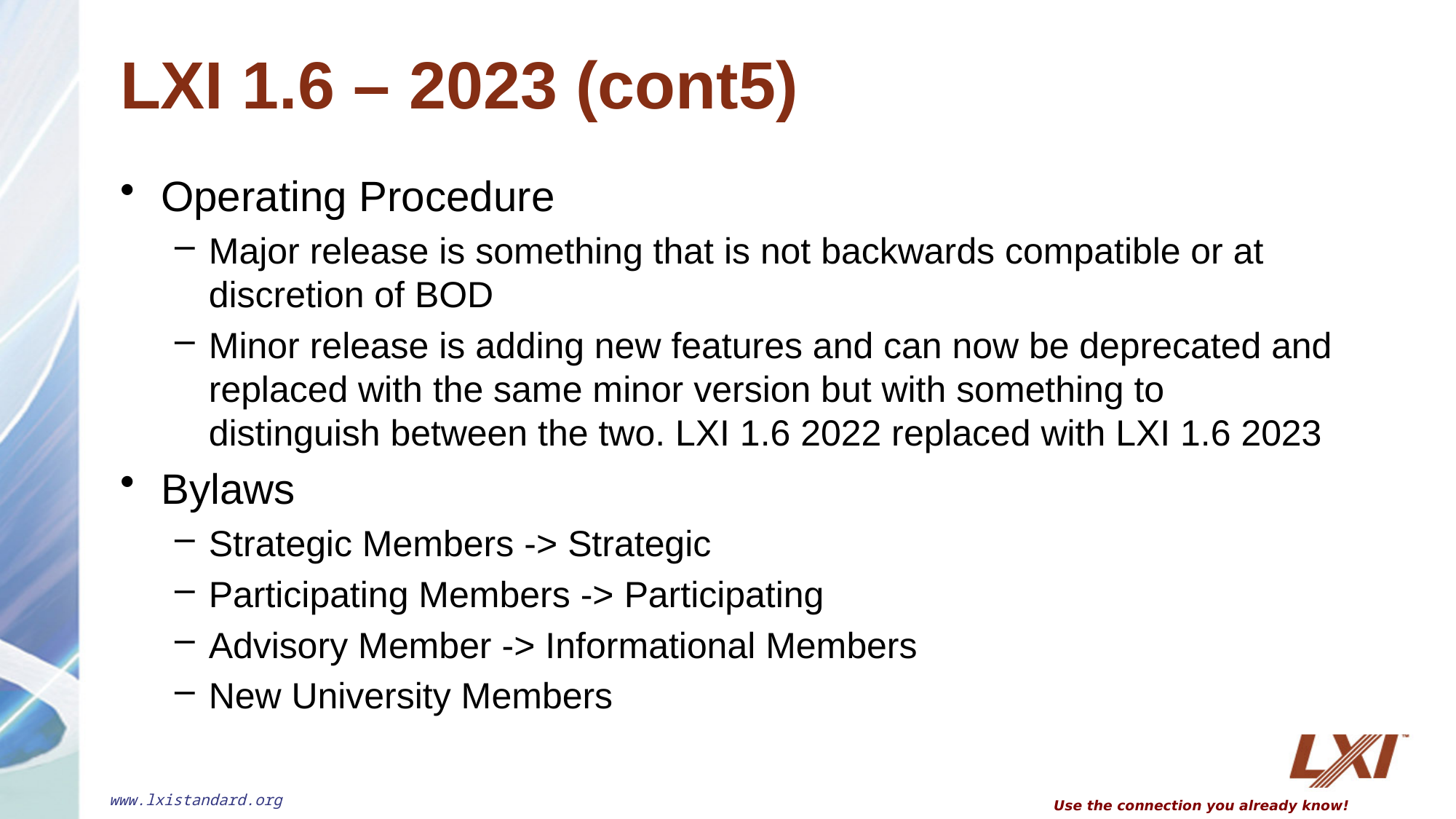

# LXI 1.6 – 2023 (cont5)
Operating Procedure
Major release is something that is not backwards compatible or at discretion of BOD
Minor release is adding new features and can now be deprecated and replaced with the same minor version but with something to distinguish between the two. LXI 1.6 2022 replaced with LXI 1.6 2023
Bylaws
Strategic Members -> Strategic
Participating Members -> Participating
Advisory Member -> Informational Members
New University Members